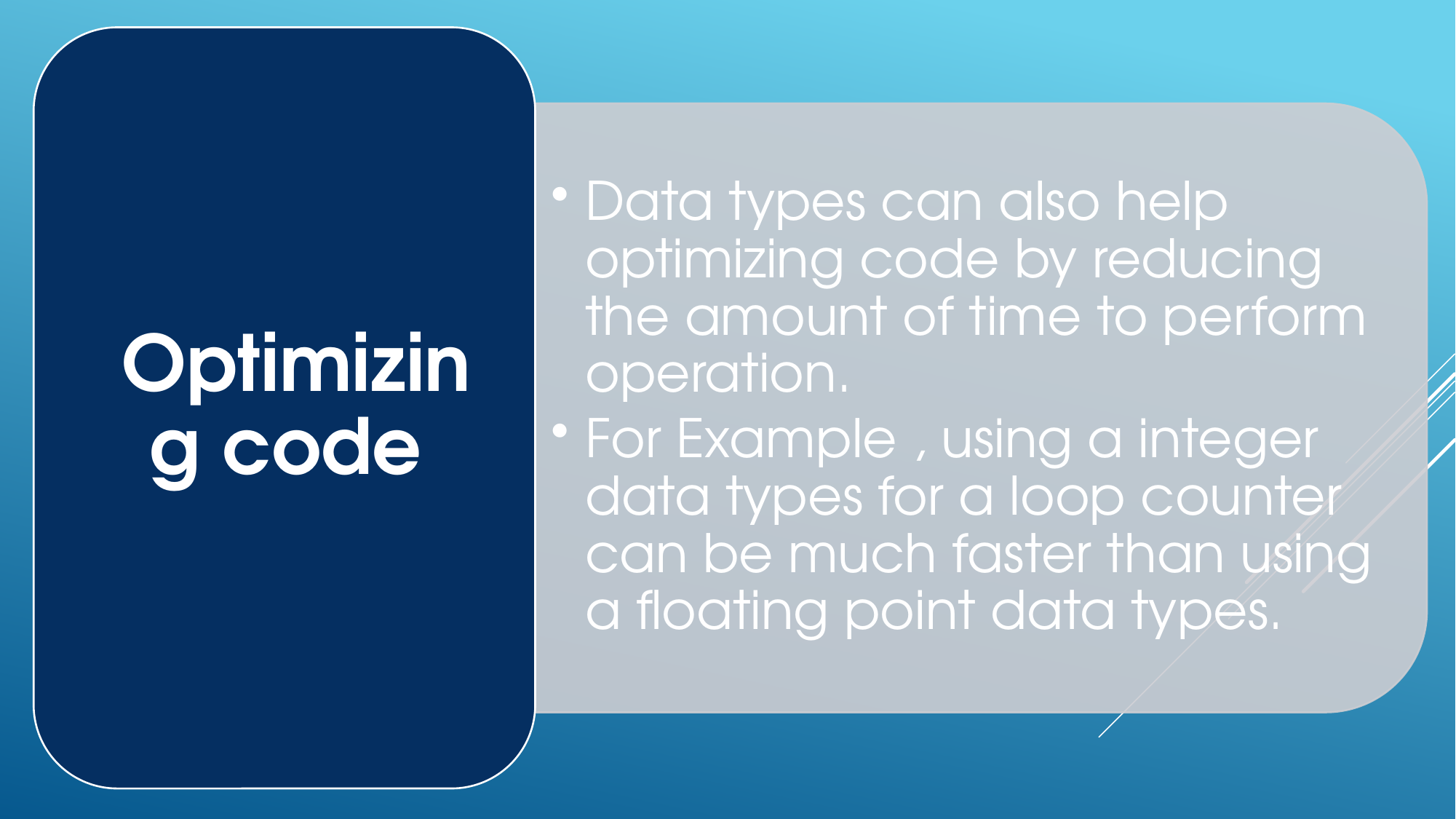

Data types can also help optimizing code by reducing the amount of time to perform operation.
For Example , using a integer data types for a loop counter can be much faster than using a floating point data types.
Optimizing code